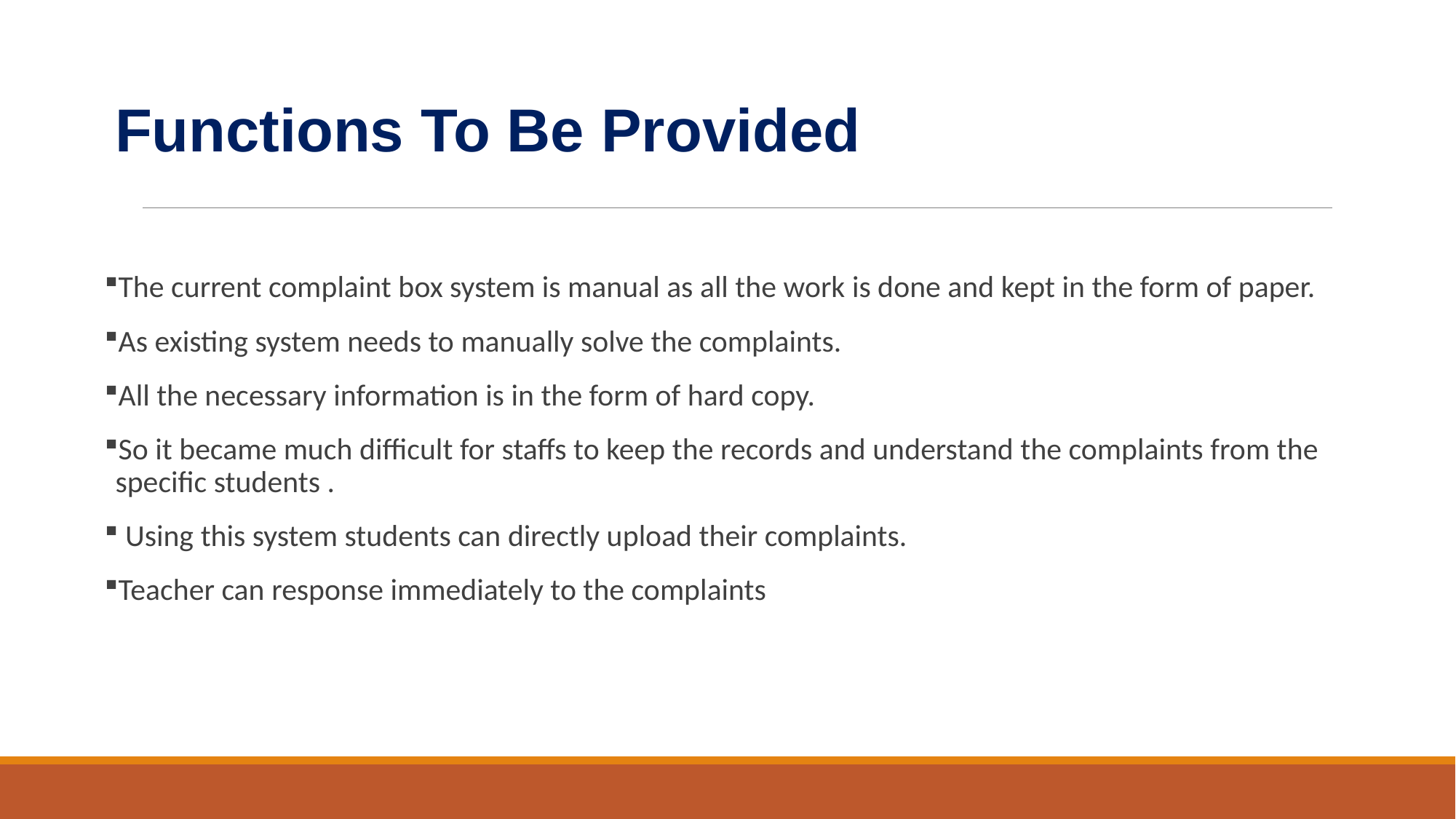

Functions To Be Provided

The current complaint box system is manual as all the work is done and kept in the form of paper.
As existing system needs to manually solve the complaints.
All the necessary information is in the form of hard copy.
So it became much difficult for staffs to keep the records and understand the complaints from the specific students .
 Using this system students can directly upload their complaints.
Teacher can response immediately to the complaints